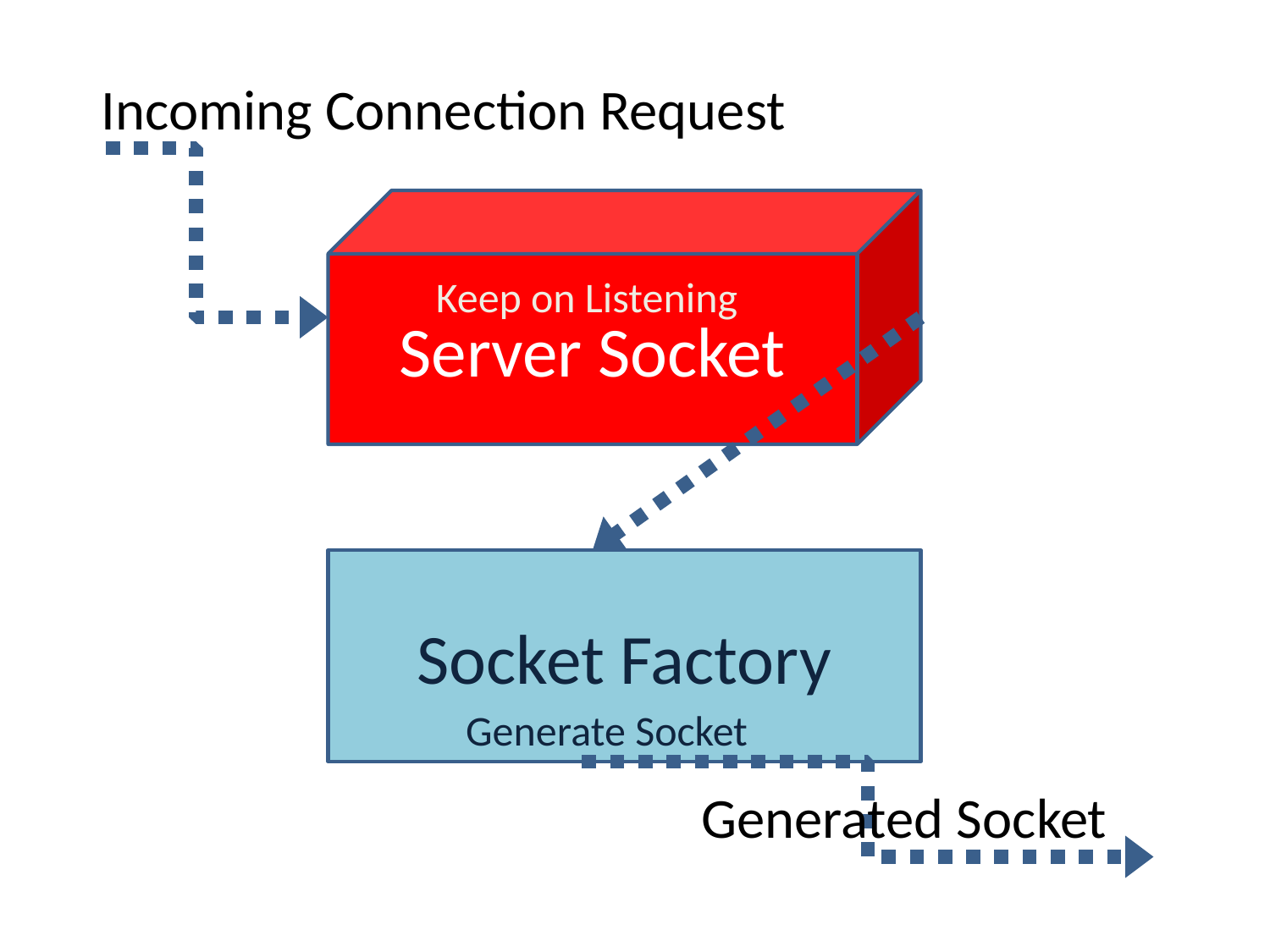

Incoming Connection Request
Server Socket
Keep on Listening
Socket Factory
Generate Socket
Generated Socket